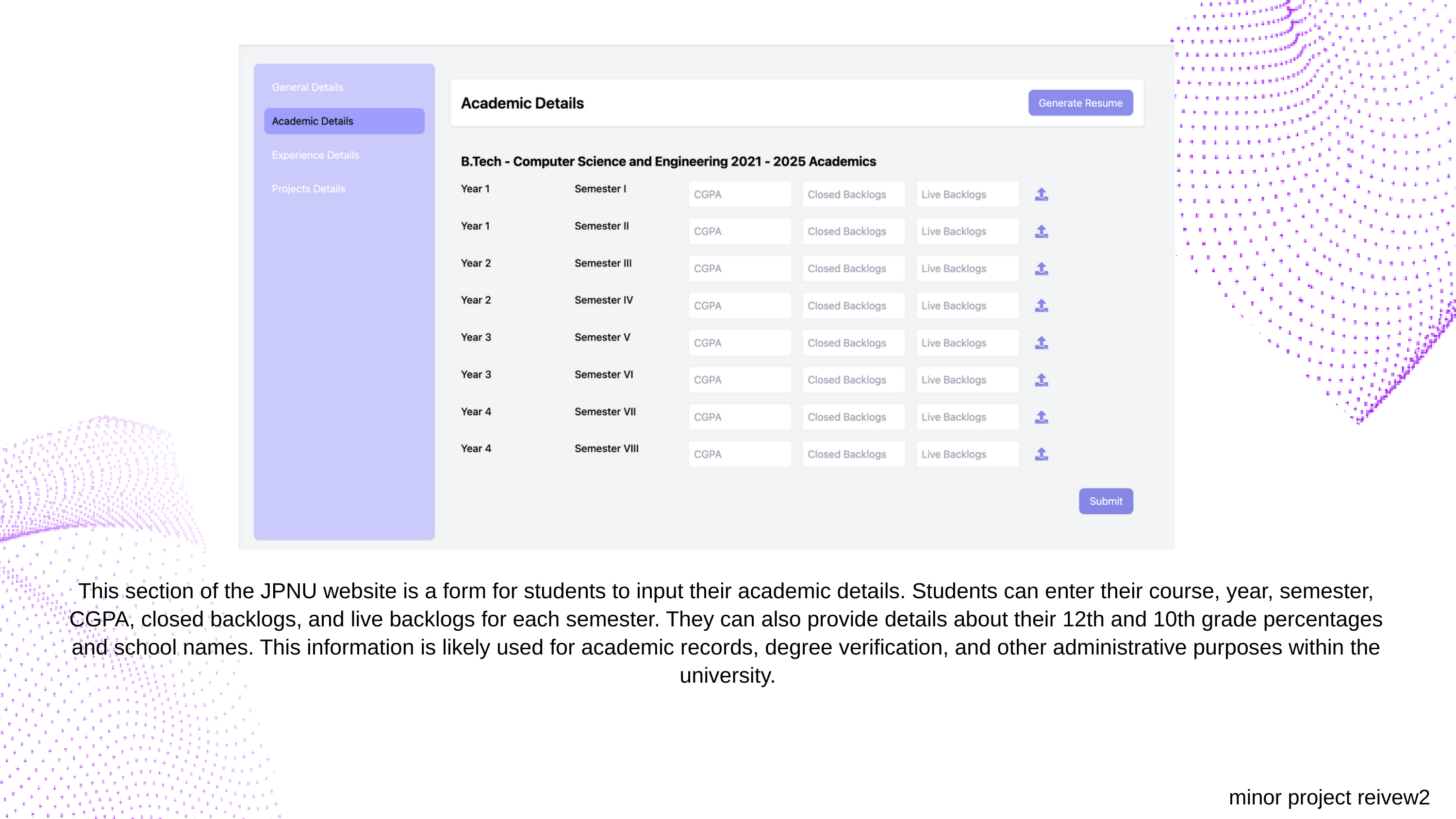

This section of the JPNU website is a form for students to input their academic details. Students can enter their course, year, semester, CGPA, closed backlogs, and live backlogs for each semester. They can also provide details about their 12th and 10th grade percentages and school names. This information is likely used for academic records, degree verification, and other administrative purposes within the university.
minor project reivew2